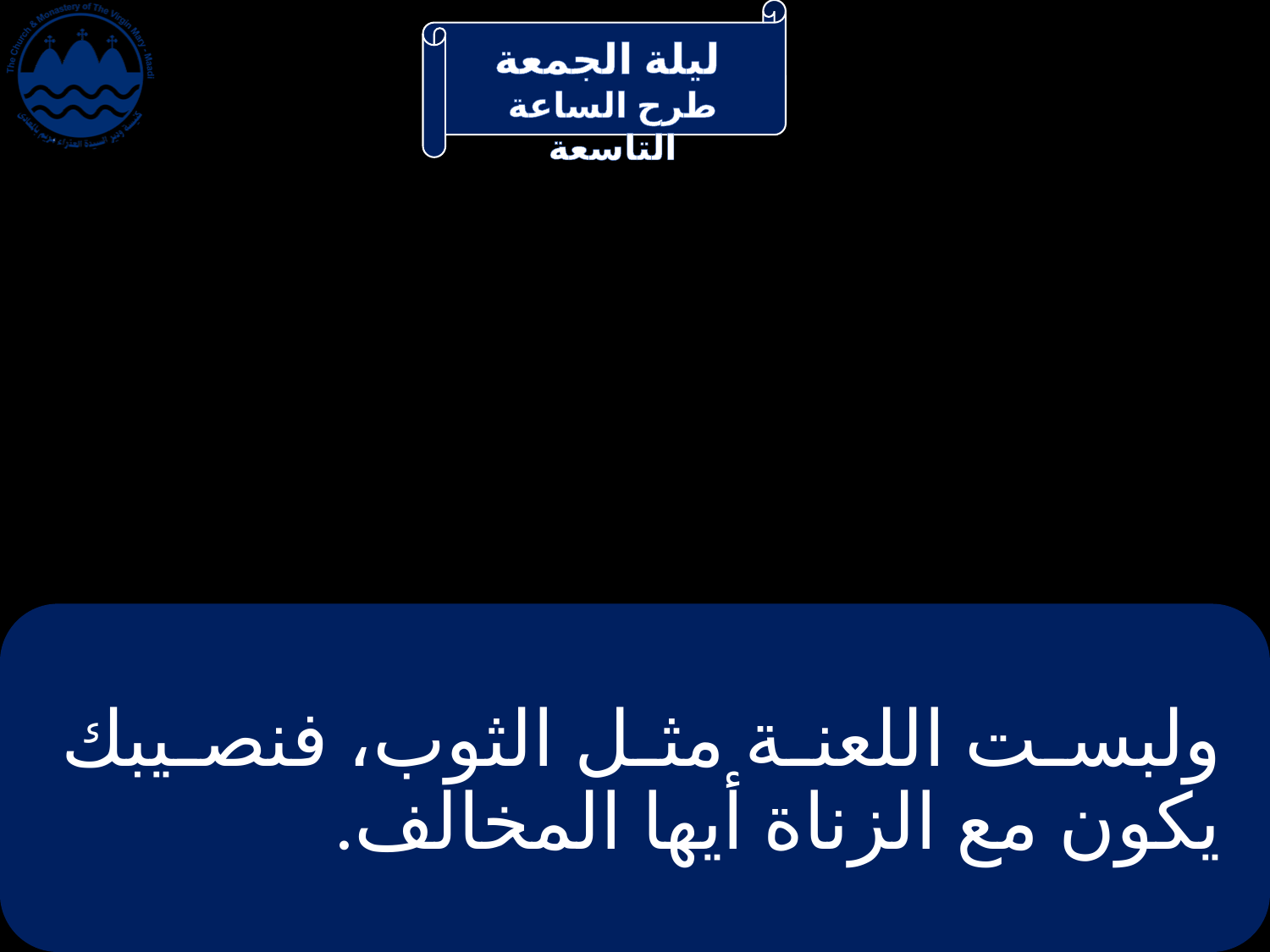

# ولبست اللعنة مثل الثوب، فنصيبك يكون مع الزناة أيها المخالف.